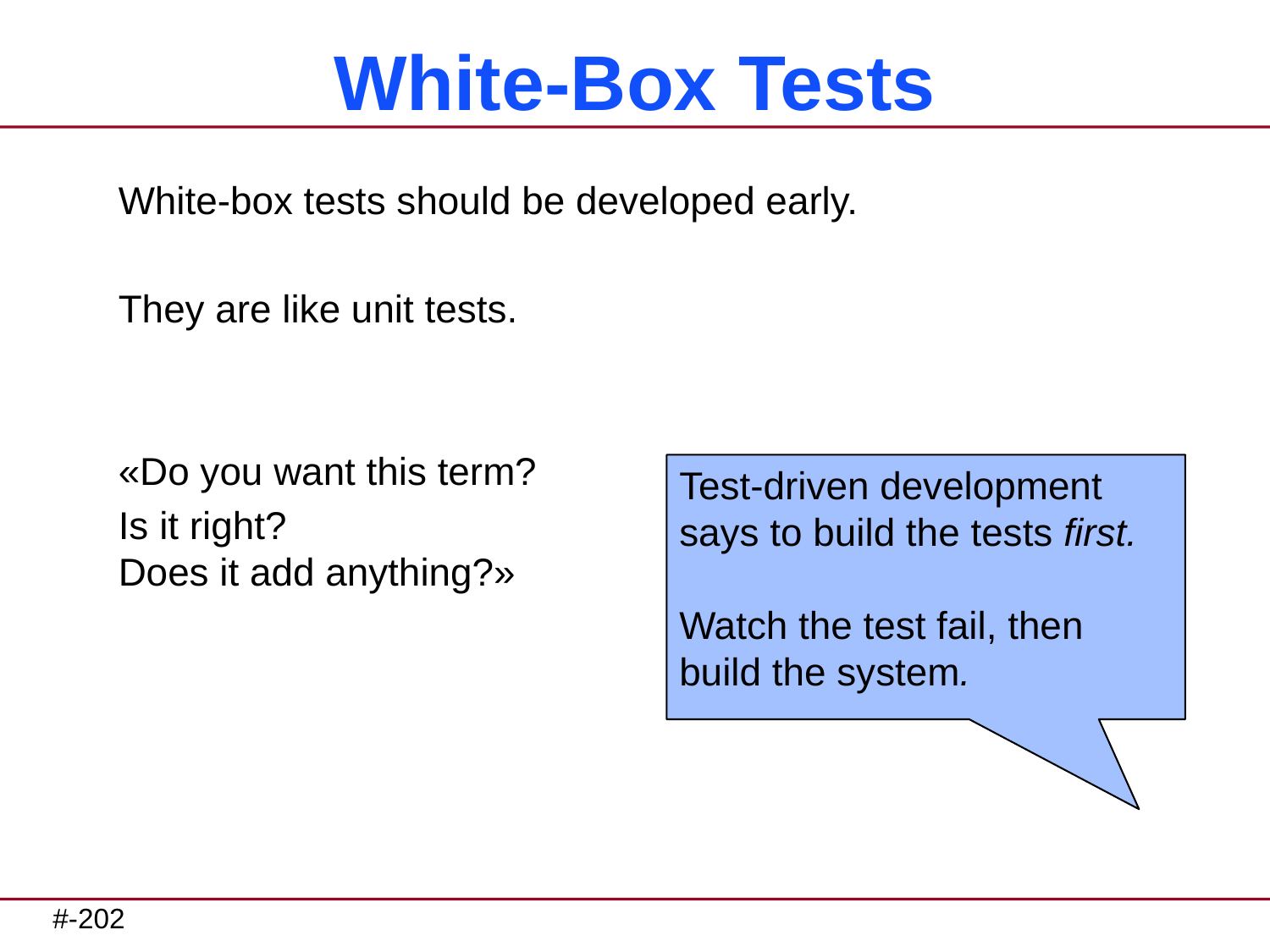

# White-Box Tests
White-box tests should be developed early.

They are like unit tests.

«Do you want this term?
Is it right?
Does it add anything?»
Test-driven development says to build the tests first.

Watch the test fail, then build the system.